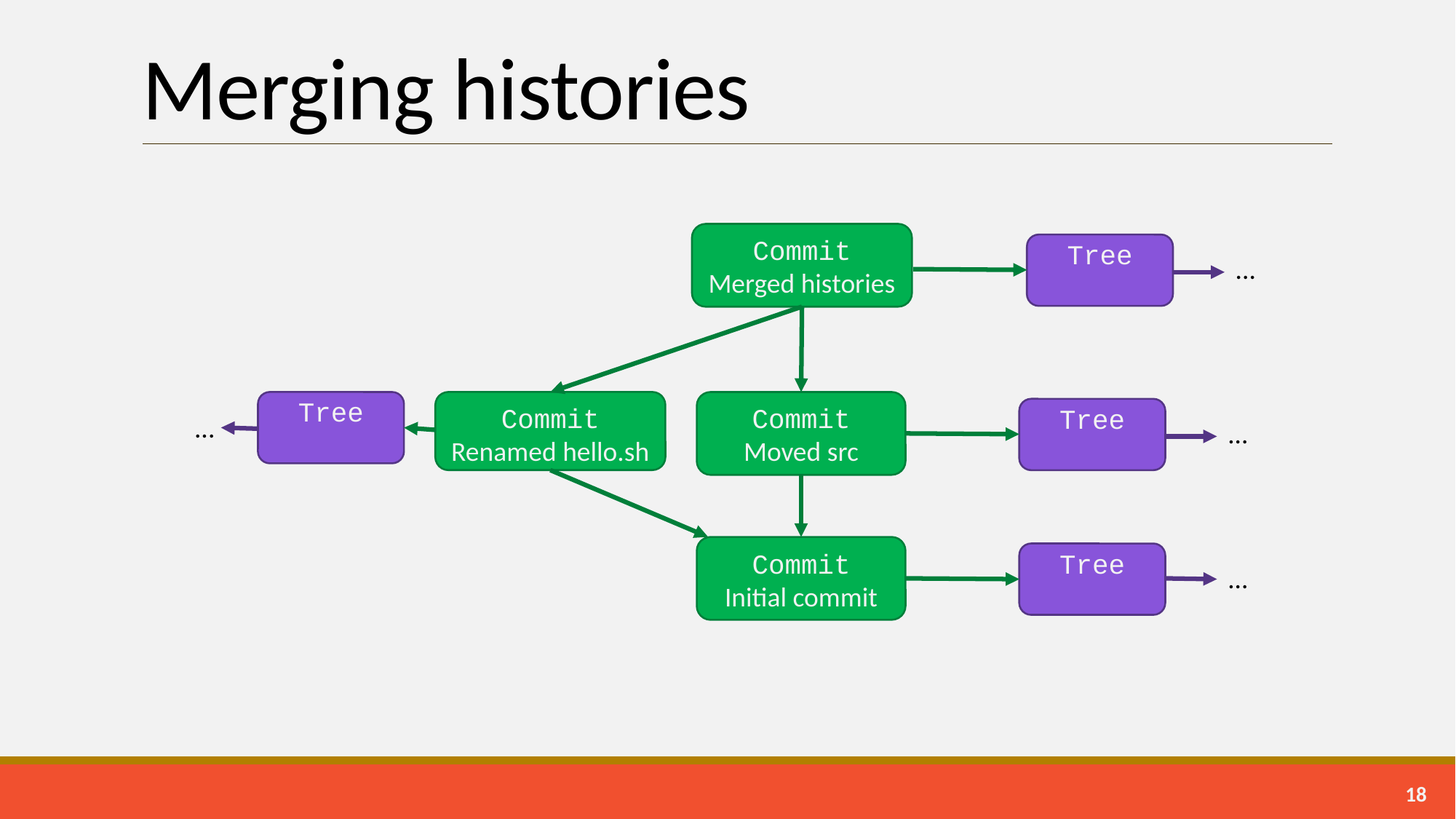

# Merging histories
Commit
Merged histories
Tree

...
Tree

Commit
Renamed hello.sh
Commit
Moved src
Tree

...
...
Commit
Initial commit
Tree

...
18